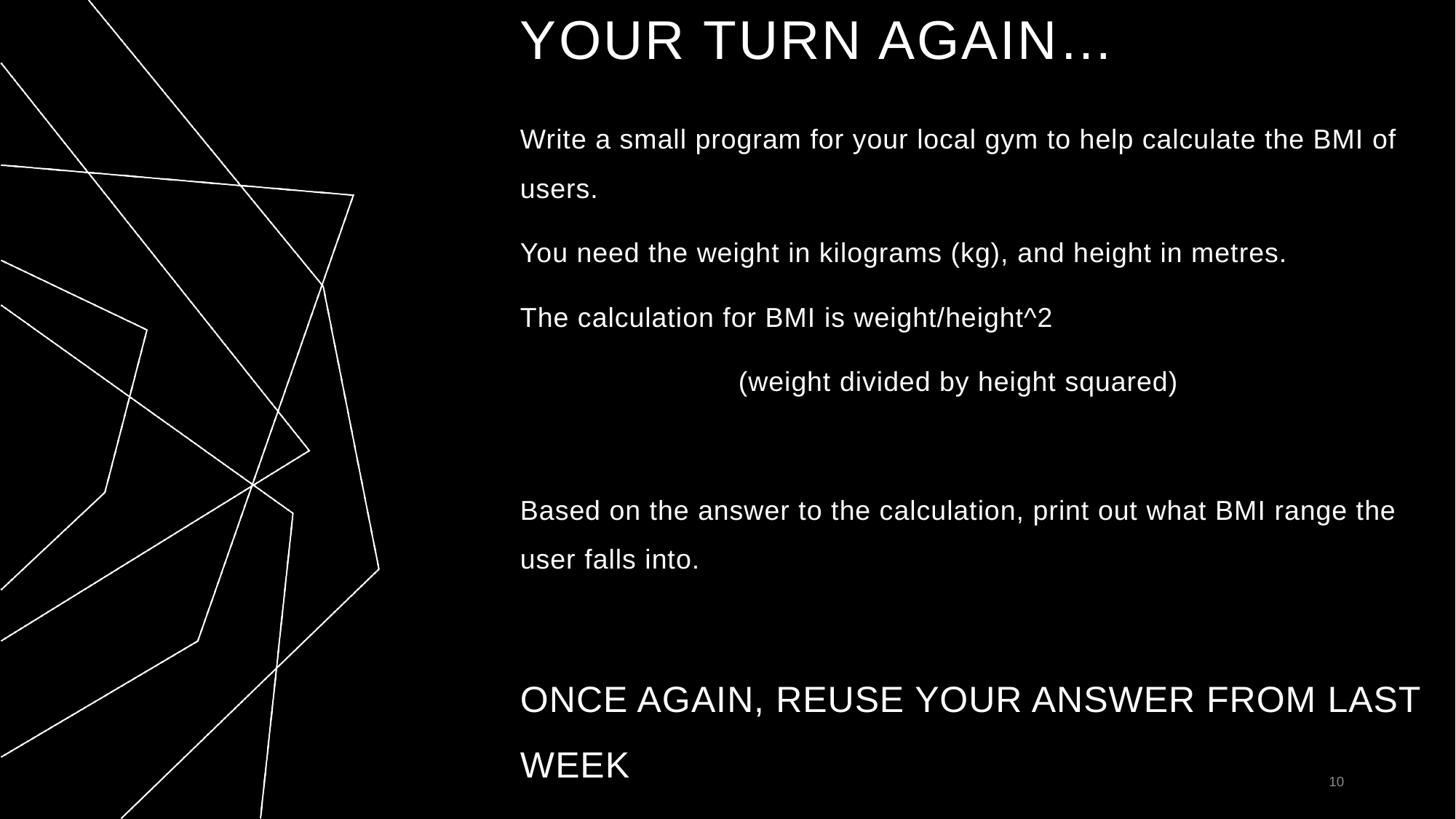

# YOUR TURN AGAIN…
Write a small program for your local gym to help calculate the BMI of users.
You need the weight in kilograms (kg), and height in metres.
The calculation for BMI is weight/height^2
		(weight divided by height squared)

Based on the answer to the calculation, print out what BMI range the user falls into.

ONCE AGAIN, REUSE YOUR ANSWER FROM LAST WEEK

10